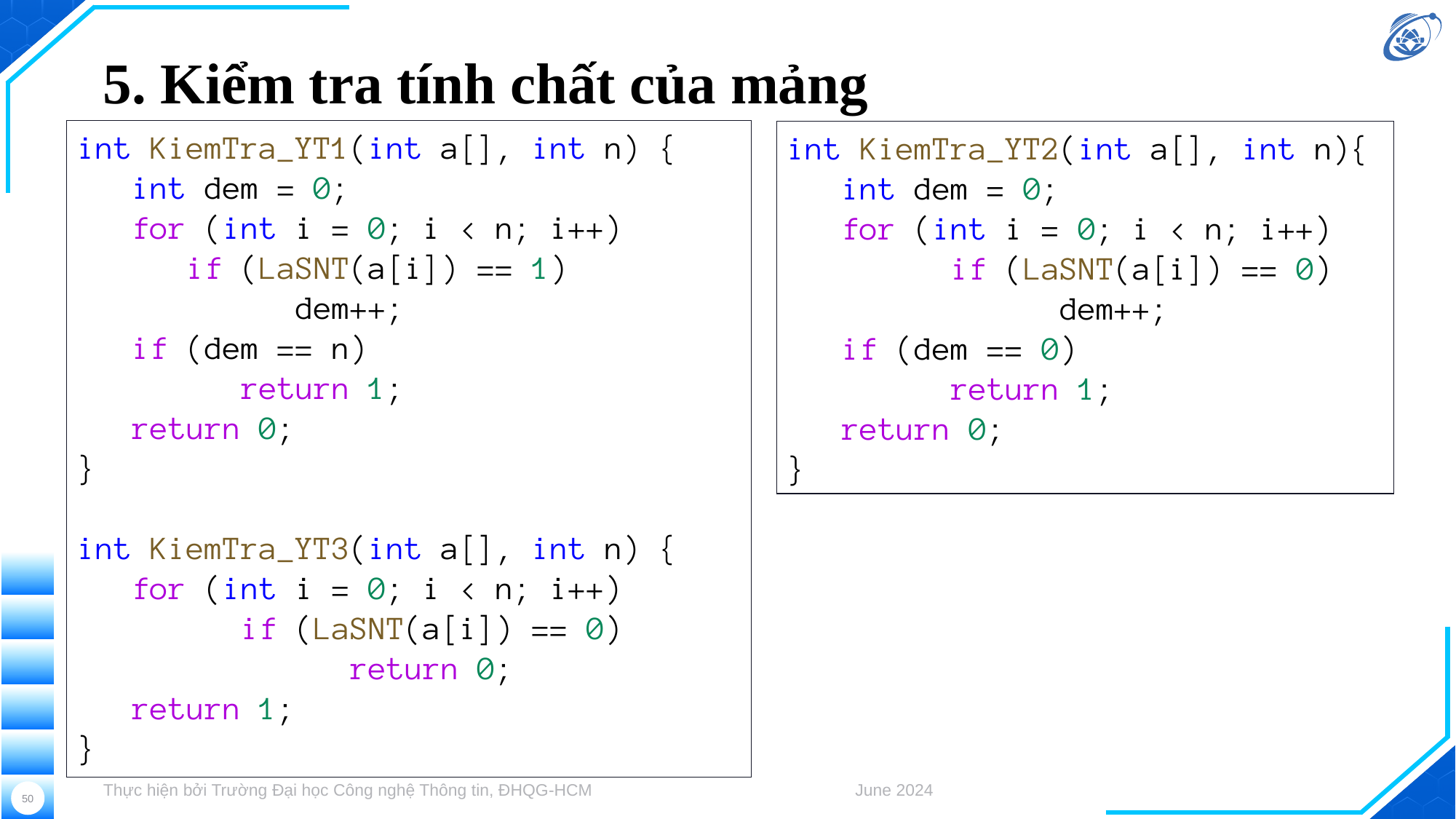

# 5. Kiểm tra tính chất của mảng
int KiemTra_YT1(int a[], int n) {
int dem = 0;
for (int i = 0; i < n; i++)
if (LaSNT(a[i]) == 1)
	dem++;
if (dem == n)
	return 1;
return 0;
}
int KiemTra_YT3(int a[], int n) {
for (int i = 0; i < n; i++)
	if (LaSNT(a[i]) == 0)
		return 0;
return 1;
}
int KiemTra_YT2(int a[], int n){
int dem = 0;
for (int i = 0; i < n; i++)
	if (LaSNT(a[i]) == 0)
		dem++;
if (dem == 0)
	return 1;
return 0;
}
Thực hiện bởi Trường Đại học Công nghệ Thông tin, ĐHQG-HCM
June 2024
50